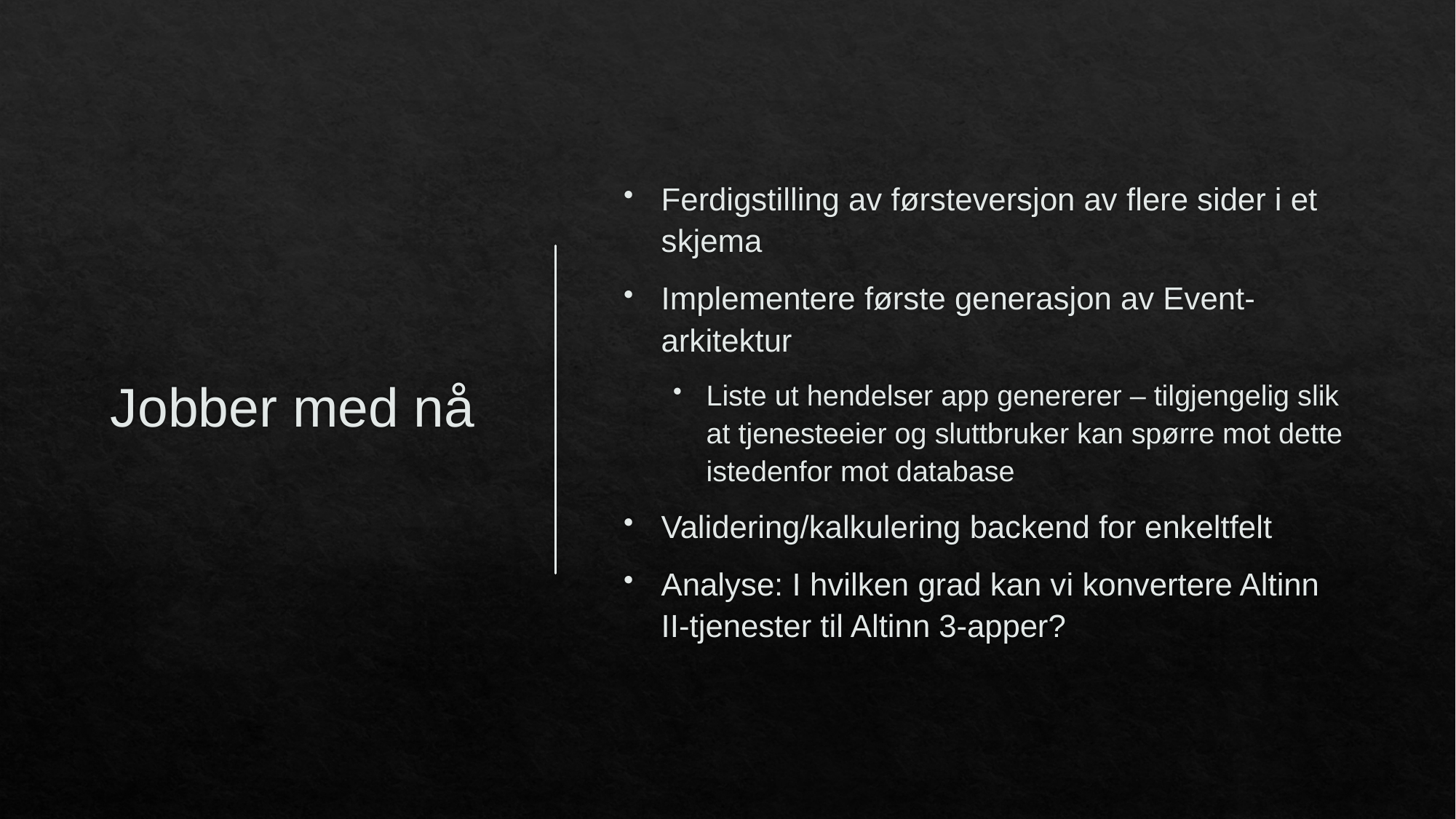

# Jobber med nå
Ferdigstilling av førsteversjon av flere sider i et skjema
Implementere første generasjon av Event-arkitektur
Liste ut hendelser app genererer – tilgjengelig slik at tjenesteeier og sluttbruker kan spørre mot dette istedenfor mot database
Validering/kalkulering backend for enkeltfelt
Analyse: I hvilken grad kan vi konvertere Altinn II-tjenester til Altinn 3-apper?